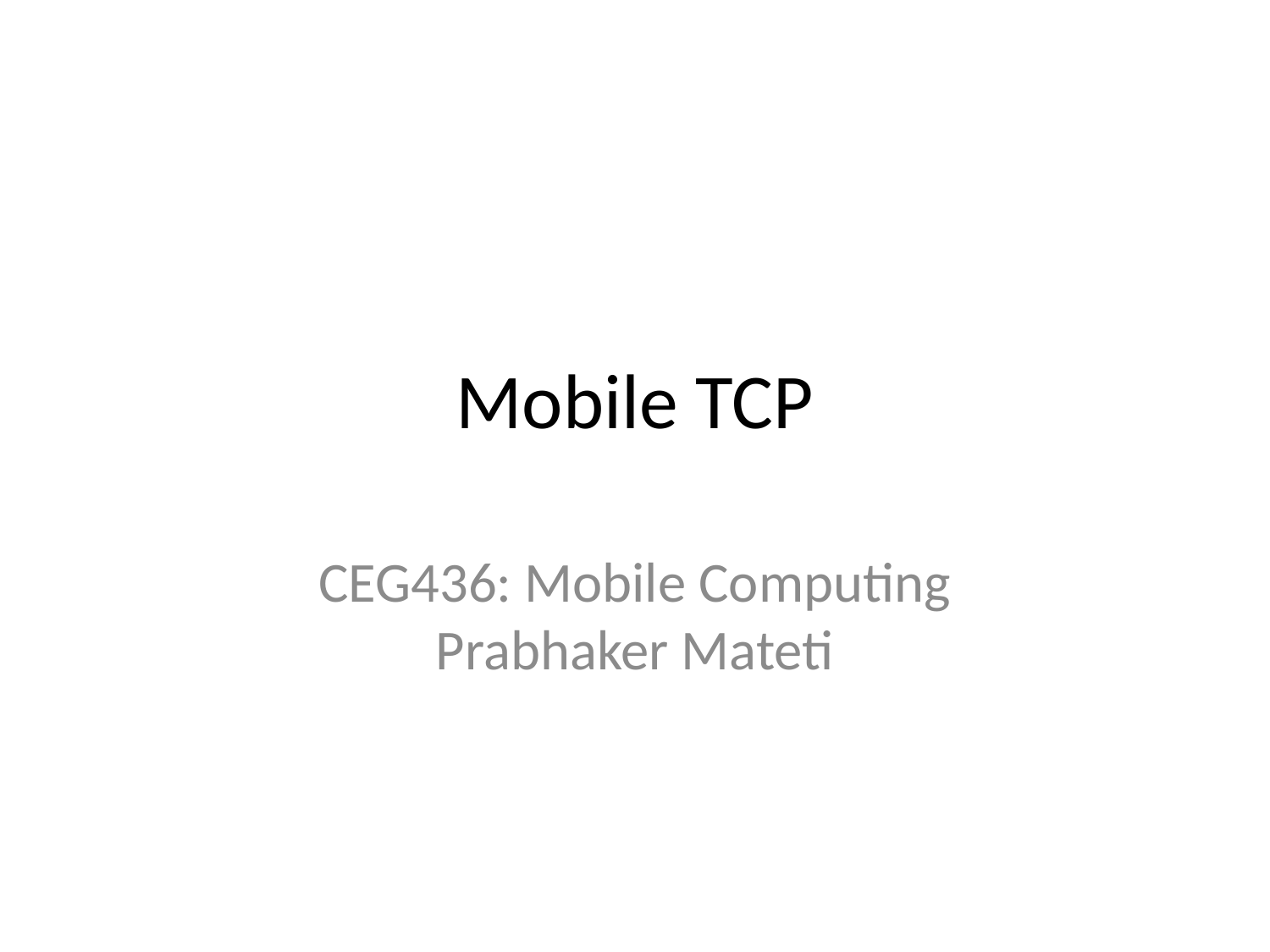

# Mobile TCP
CEG436: Mobile Computing
Prabhaker Mateti